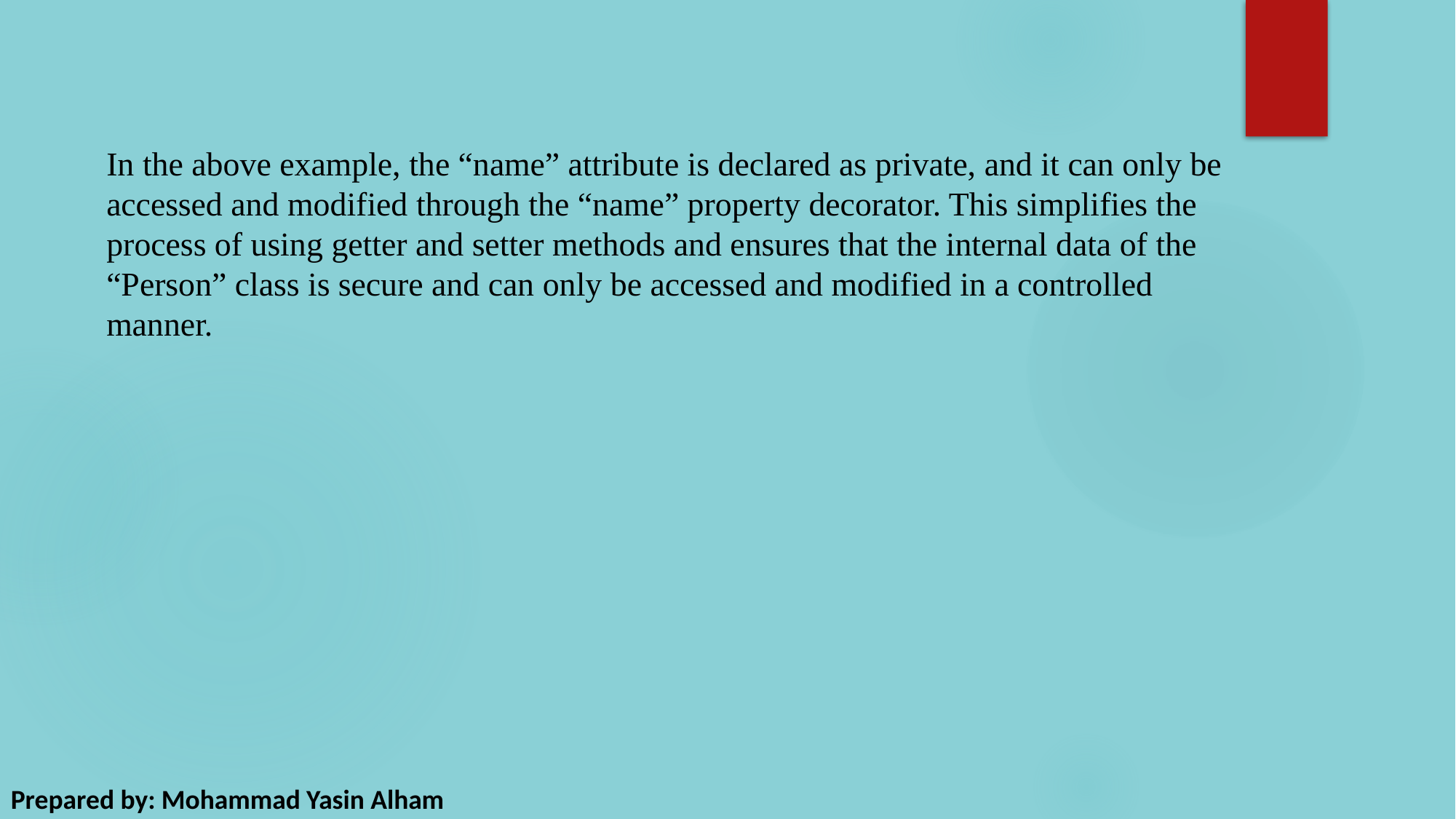

In the above example, the “name” attribute is declared as private, and it can only be accessed and modified through the “name” property decorator. This simplifies the process of using getter and setter methods and ensures that the internal data of the “Person” class is secure and can only be accessed and modified in a controlled manner.

Prepared by: Mohammad Yasin Alham